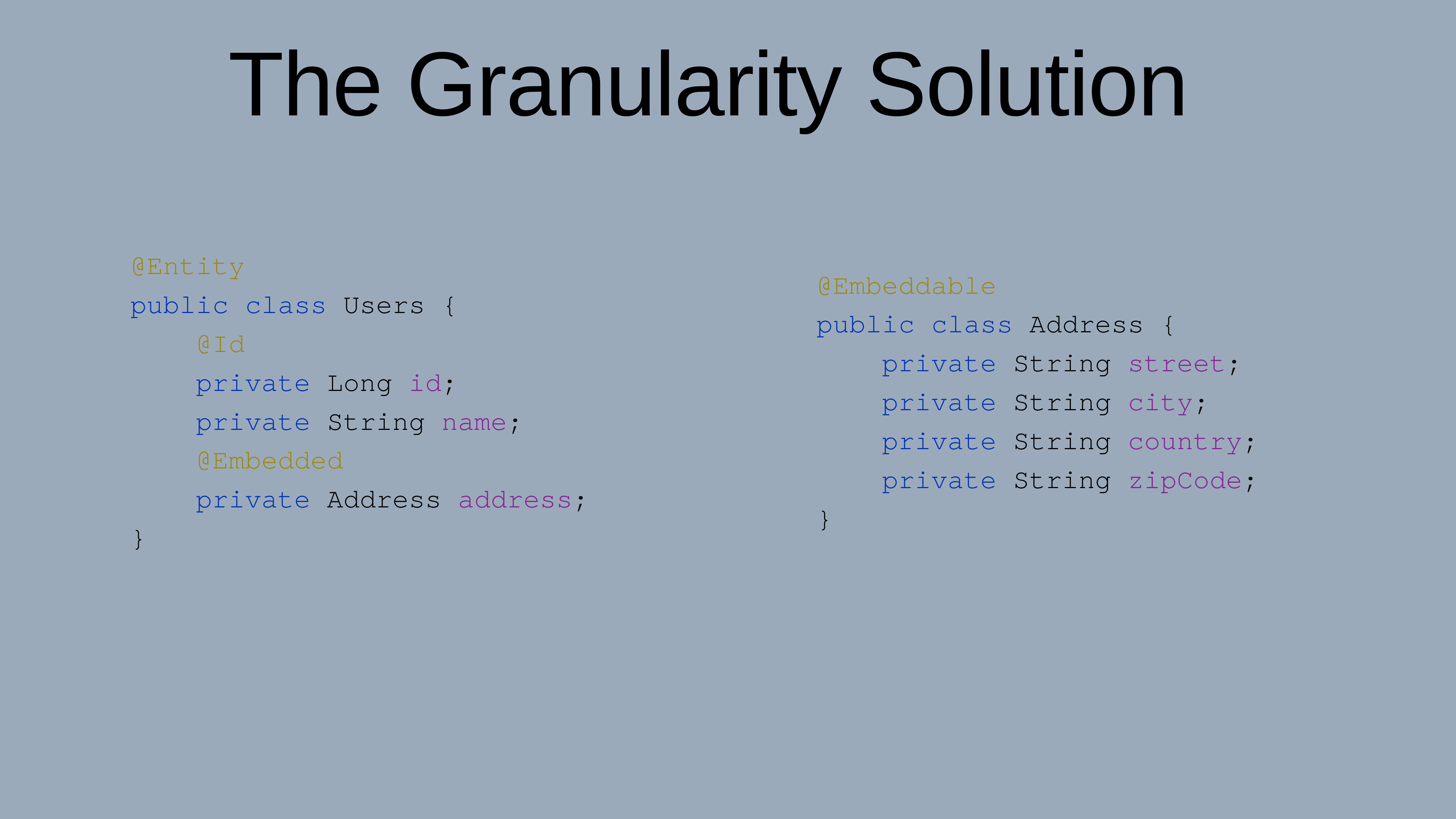

The Granularity Solution
@Entity
public class Users {
    @Id
    private Long id;
    private String name;
    @Embedded
    private Address address;
}
@Embeddable
public class Address {
    private String street;
    private String city;
    private String country;
    private String zipCode;
}